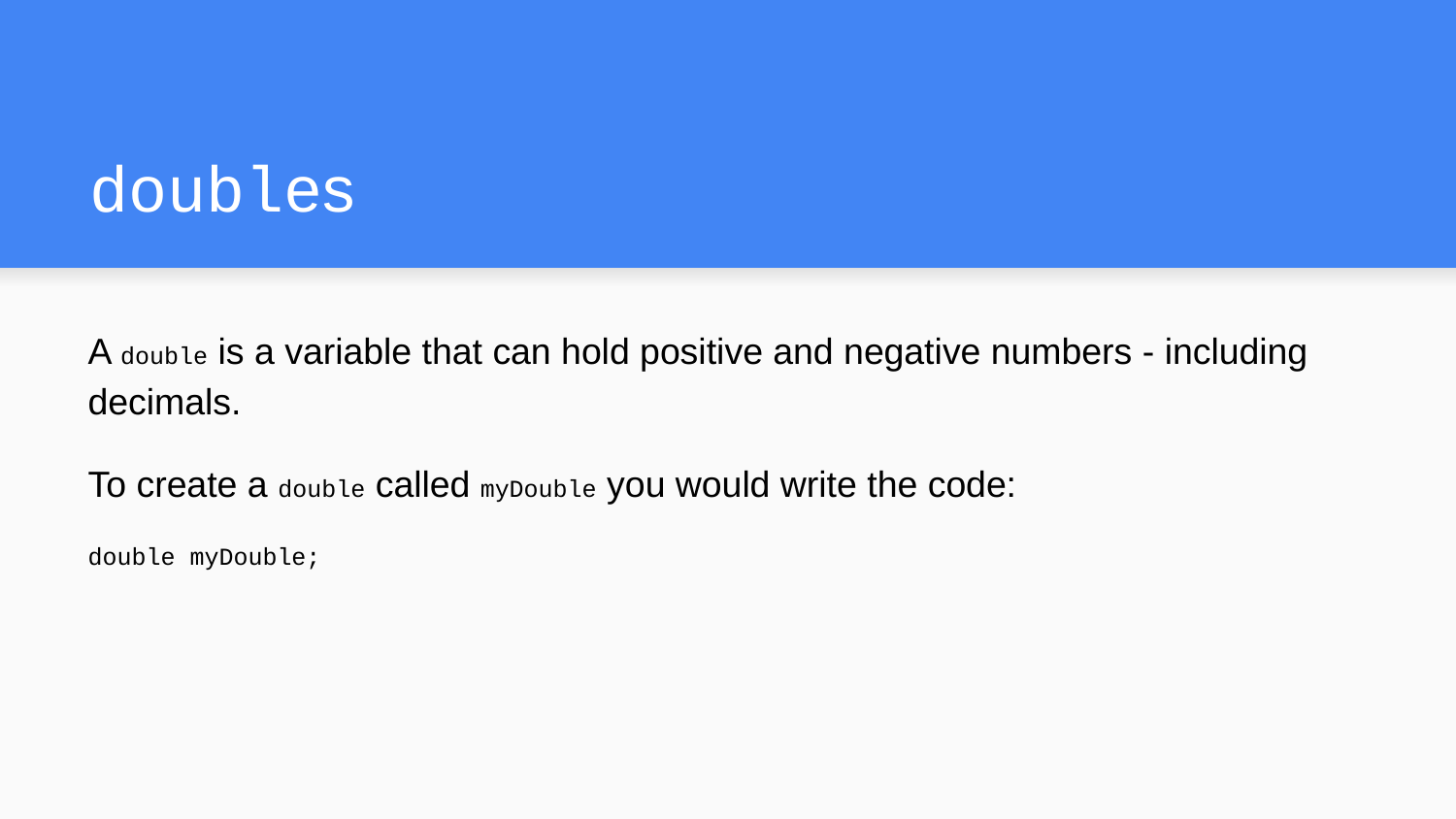

# doubles
A double is a variable that can hold positive and negative numbers - including decimals.
To create a double called myDouble you would write the code:
double myDouble;